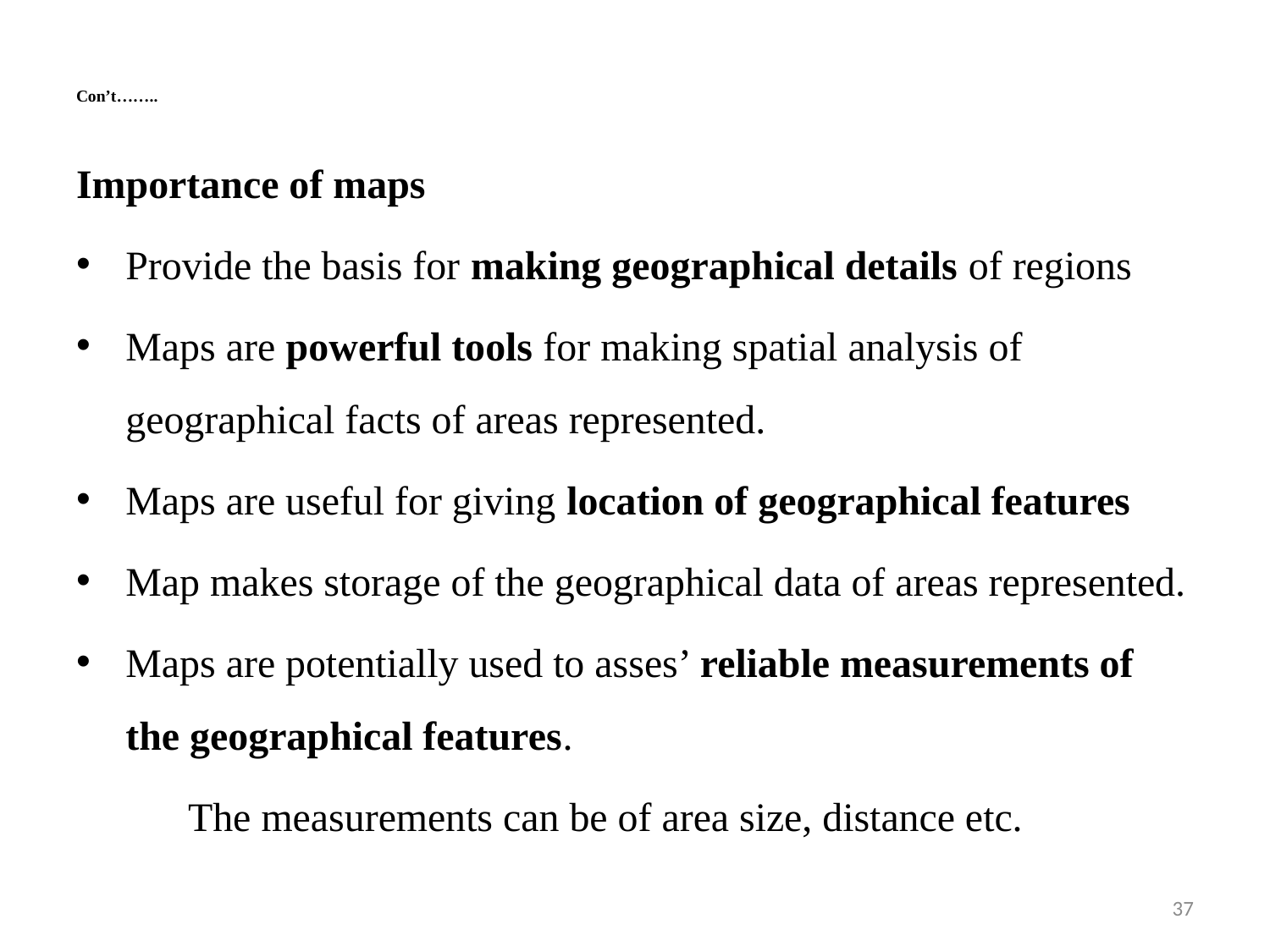

# Con’t……..
Importance of maps
Provide the basis for making geographical details of regions
Maps are powerful tools for making spatial analysis of geographical facts of areas represented.
Maps are useful for giving location of geographical features
Map makes storage of the geographical data of areas represented.
Maps are potentially used to asses’ reliable measurements of the geographical features.
           The measurements can be of area size, distance etc.

37